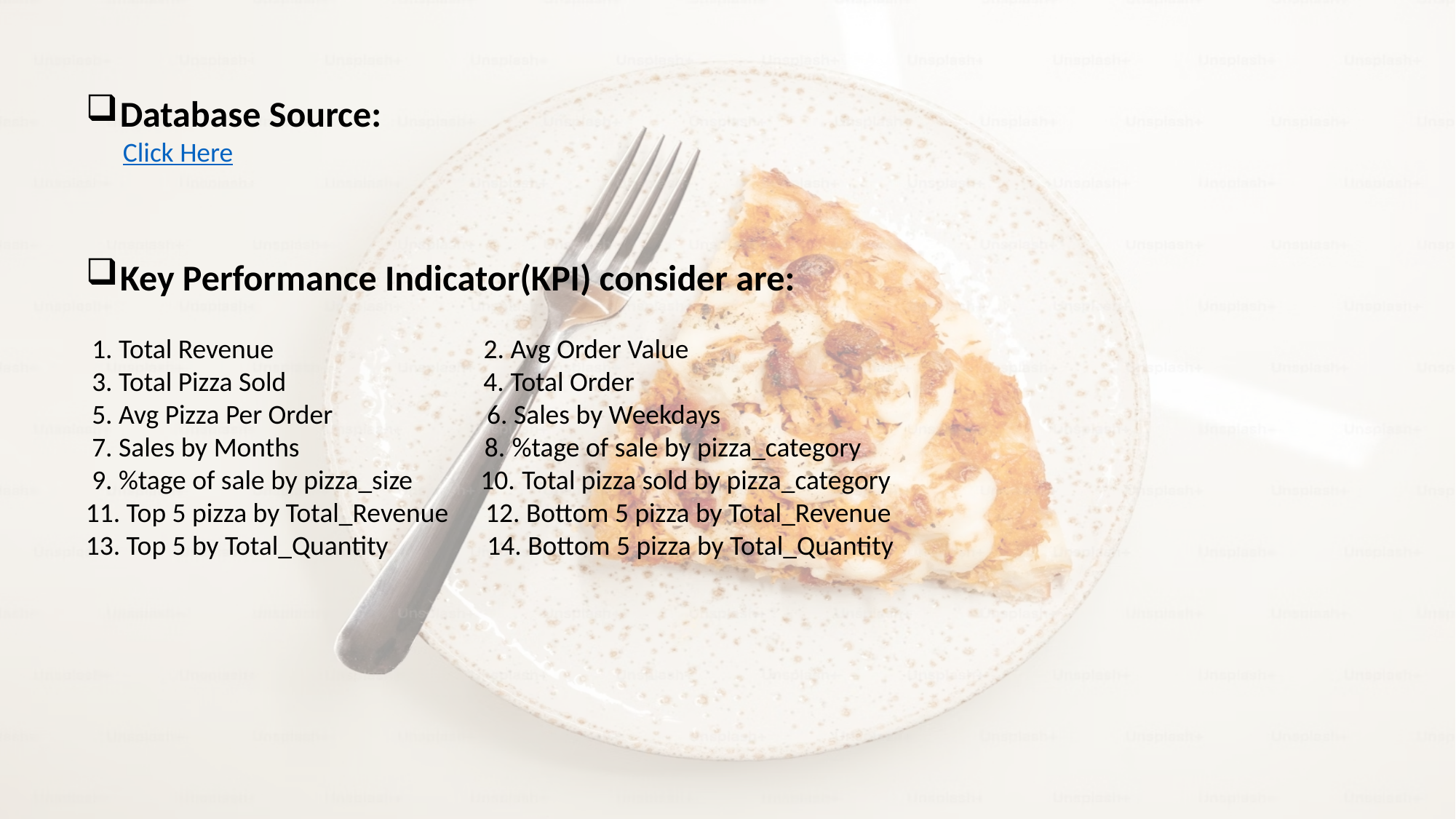

Database Source:
      Click Here
Key Performance Indicator(KPI) consider are:

 1. Total Revenue                                  2. Avg Order Value
 3. Total Pizza Sold                                4. Total Order
 5. Avg Pizza Per Order                         6. Sales by Weekdays
 7. Sales by Months                              8. %tage of sale by pizza_category
 9. %tage of sale by pizza_size           10. Total pizza sold by pizza_category
11. Top 5 pizza by Total_Revenue      12. Bottom 5 pizza by Total_Revenue
13. Top 5 by Total_Quantity                14. Bottom 5 pizza by Total_Quantity